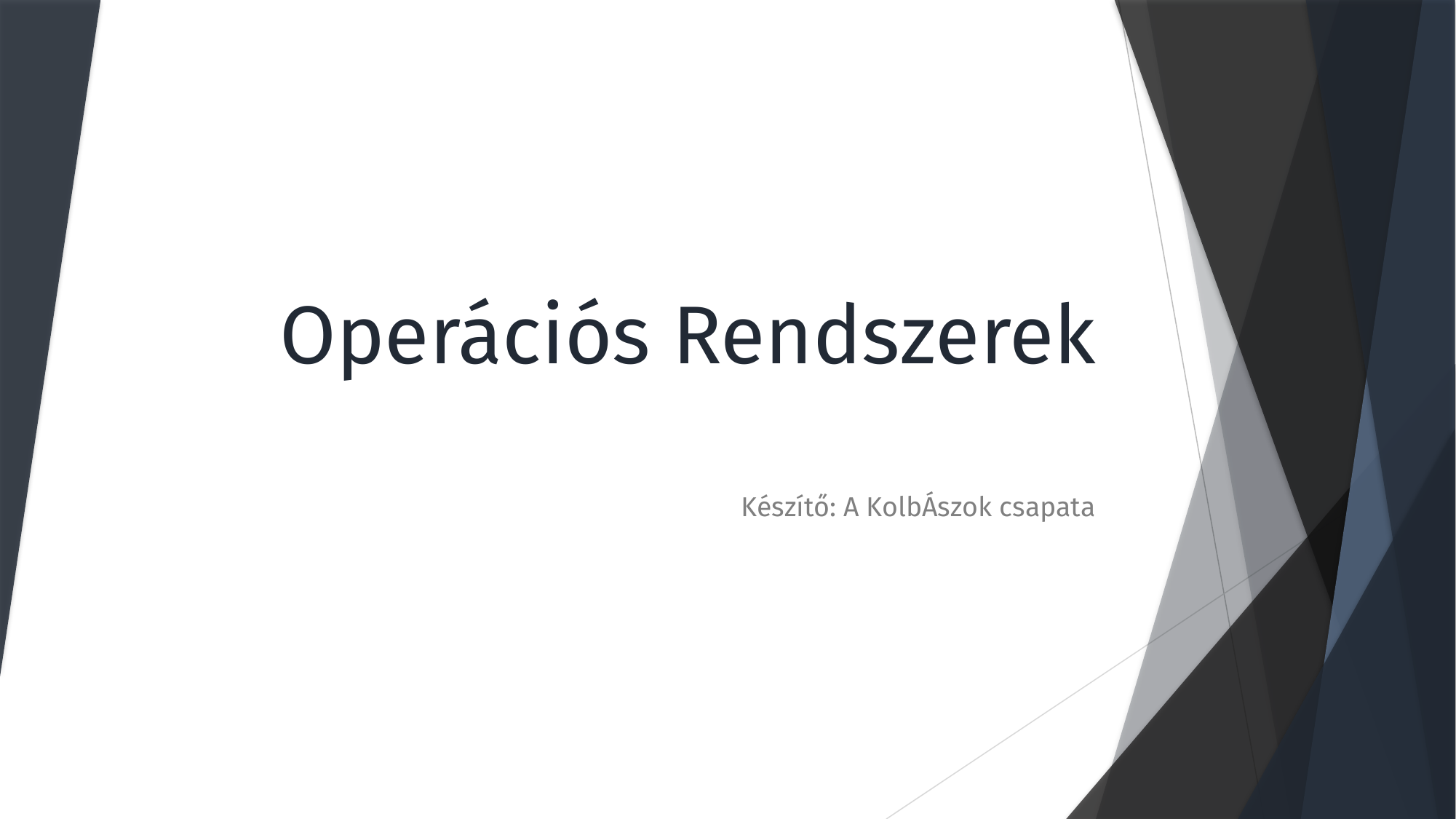

# Operációs Rendszerek
Készítő: A KolbÁszok csapata